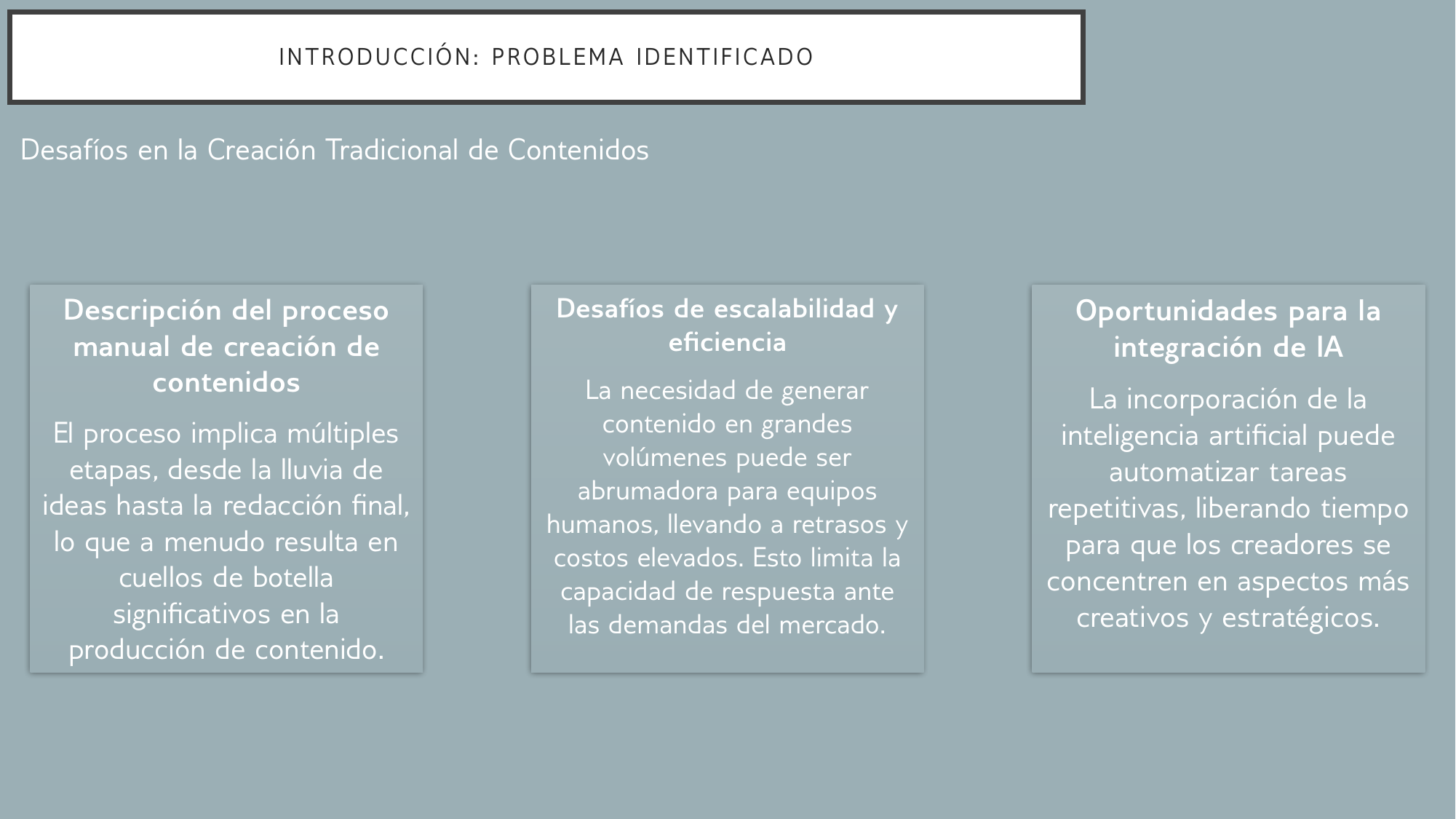

# Introducción: Problema Identificado
Desafíos en la Creación Tradicional de Contenidos
Descripción del proceso manual de creación de contenidos
El proceso implica múltiples etapas, desde la lluvia de ideas hasta la redacción final, lo que a menudo resulta en cuellos de botella significativos en la producción de contenido.
Desafíos de escalabilidad y eficiencia
La necesidad de generar contenido en grandes volúmenes puede ser abrumadora para equipos humanos, llevando a retrasos y costos elevados. Esto limita la capacidad de respuesta ante las demandas del mercado.
Oportunidades para la integración de IA
La incorporación de la inteligencia artificial puede automatizar tareas repetitivas, liberando tiempo para que los creadores se concentren en aspectos más creativos y estratégicos.